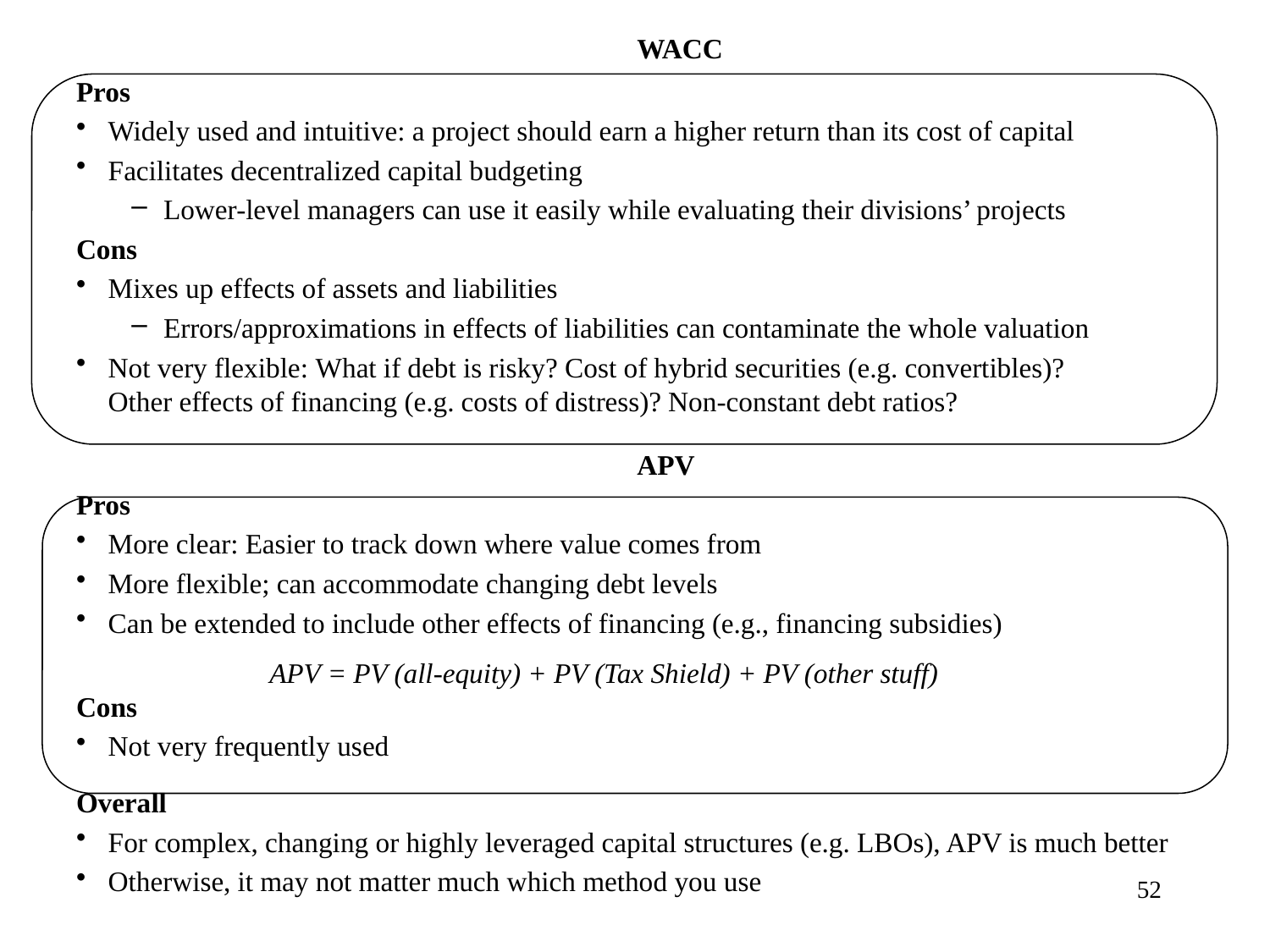

WACC
Pros
Widely used and intuitive: a project should earn a higher return than its cost of capital
Facilitates decentralized capital budgeting
Lower-level managers can use it easily while evaluating their divisions’ projects
Cons
Mixes up effects of assets and liabilities
Errors/approximations in effects of liabilities can contaminate the whole valuation
Not very flexible: What if debt is risky? Cost of hybrid securities (e.g. convertibles)?
Other effects of financing (e.g. costs of distress)? Non-constant debt ratios?

					APV
Pros
More clear: Easier to track down where value comes from
More flexible; can accommodate changing debt levels
Can be extended to include other effects of financing (e.g., financing subsidies)
      APV = PV (all-equity) + PV (Tax Shield) + PV (other stuff)
Cons
Not very frequently used

Overall
For complex, changing or highly leveraged capital structures (e.g. LBOs), APV is much better
Otherwise, it may not matter much which method you use

52